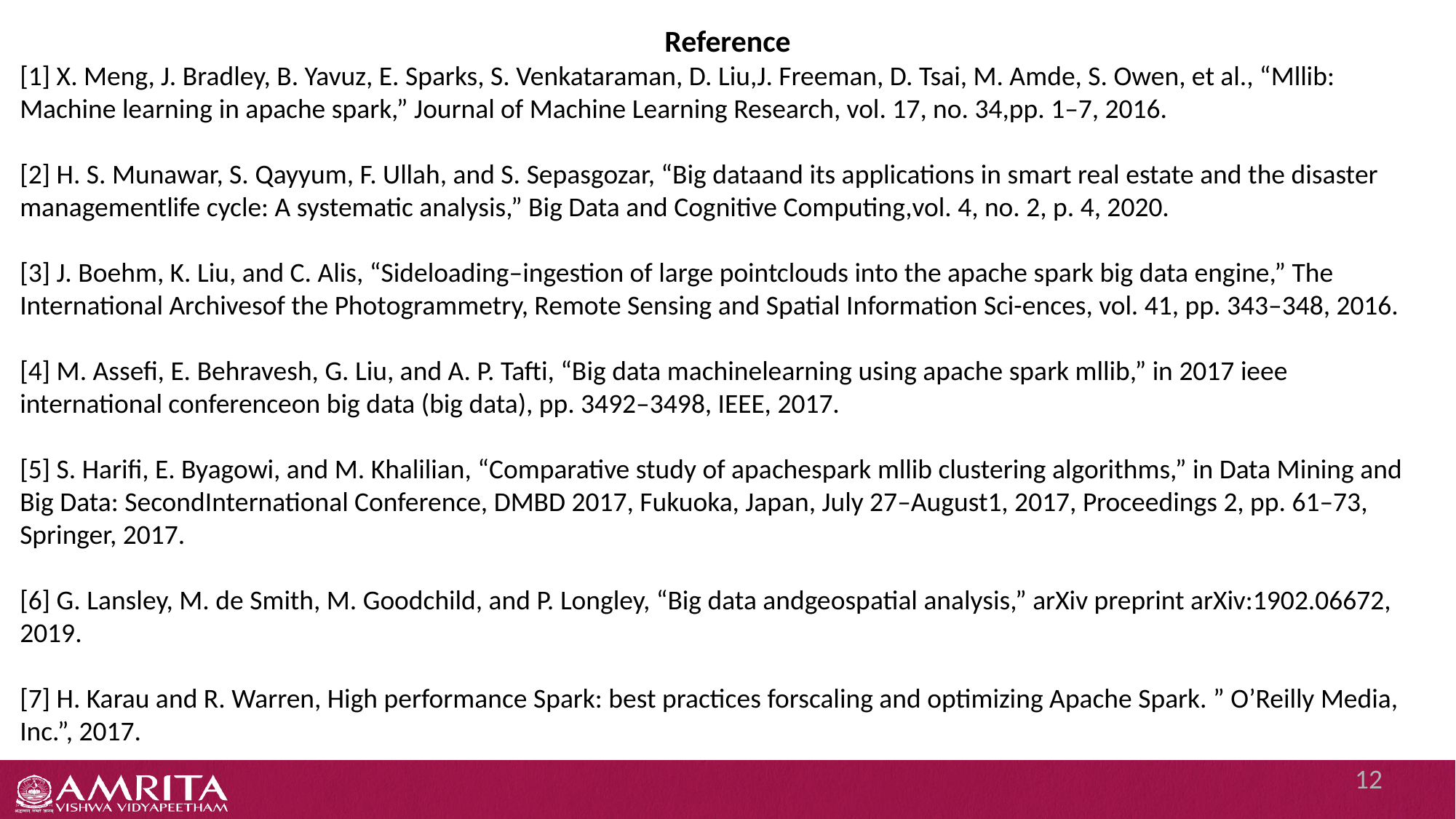

Reference
[1] X. Meng, J. Bradley, B. Yavuz, E. Sparks, S. Venkataraman, D. Liu,J. Freeman, D. Tsai, M. Amde, S. Owen, et al., “Mllib: Machine learning in apache spark,” Journal of Machine Learning Research, vol. 17, no. 34,pp. 1–7, 2016.

[2] H. S. Munawar, S. Qayyum, F. Ullah, and S. Sepasgozar, “Big dataand its applications in smart real estate and the disaster managementlife cycle: A systematic analysis,” Big Data and Cognitive Computing,vol. 4, no. 2, p. 4, 2020.

[3] J. Boehm, K. Liu, and C. Alis, “Sideloading–ingestion of large pointclouds into the apache spark big data engine,” The International Archivesof the Photogrammetry, Remote Sensing and Spatial Information Sci-ences, vol. 41, pp. 343–348, 2016.

[4] M. Assefi, E. Behravesh, G. Liu, and A. P. Tafti, “Big data machinelearning using apache spark mllib,” in 2017 ieee international conferenceon big data (big data), pp. 3492–3498, IEEE, 2017.

[5] S. Harifi, E. Byagowi, and M. Khalilian, “Comparative study of apachespark mllib clustering algorithms,” in Data Mining and Big Data: SecondInternational Conference, DMBD 2017, Fukuoka, Japan, July 27–August1, 2017, Proceedings 2, pp. 61–73, Springer, 2017.

[6] G. Lansley, M. de Smith, M. Goodchild, and P. Longley, “Big data andgeospatial analysis,” arXiv preprint arXiv:1902.06672, 2019.

[7] H. Karau and R. Warren, High performance Spark: best practices forscaling and optimizing Apache Spark. ” O’Reilly Media, Inc.”, 2017.

12